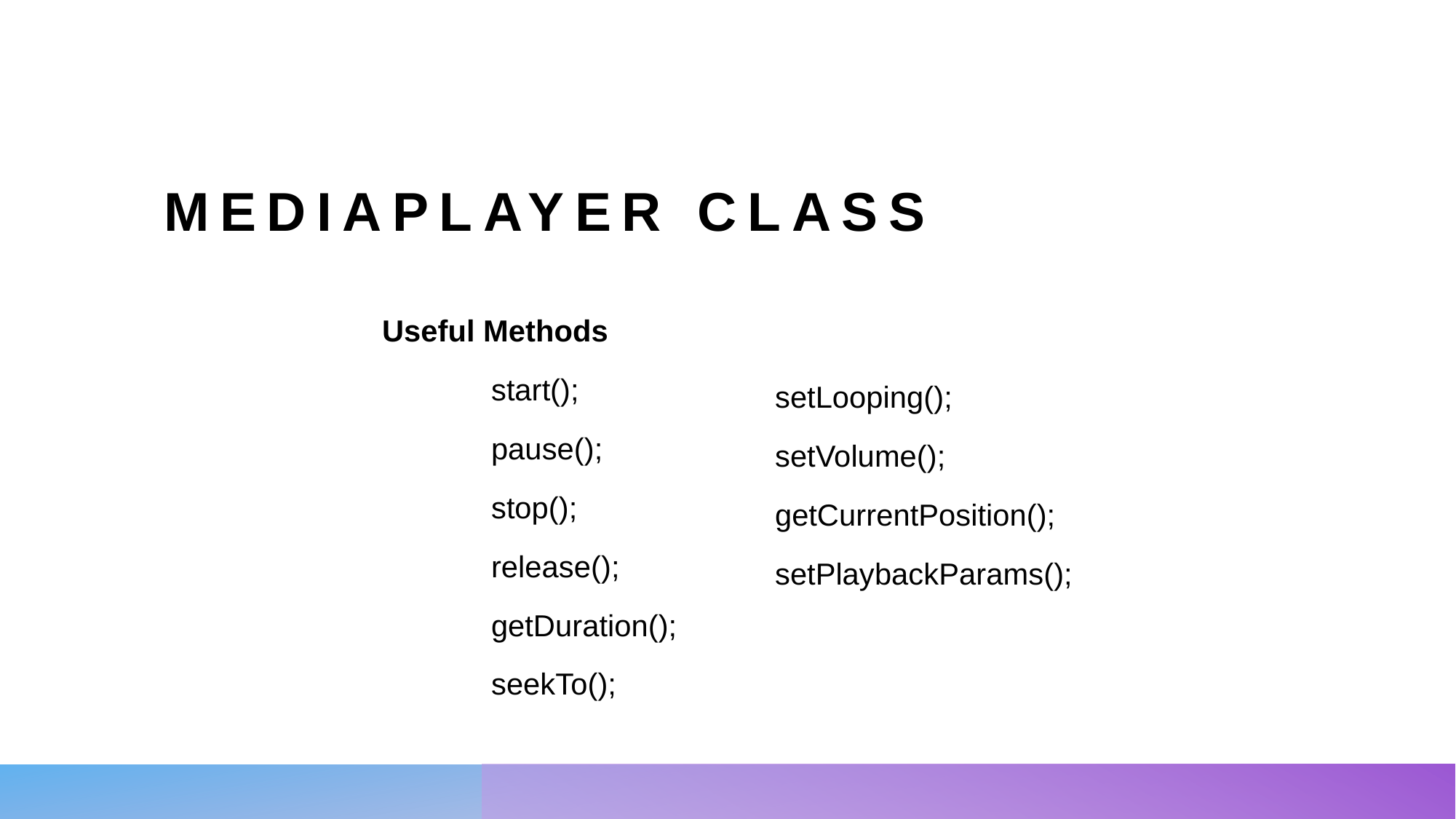

# MediaPlayer Class

		Useful Methods
			start();
			pause();
			stop();
			release();
			getDuration();
			seekTo();

setLooping();
setVolume();
getCurrentPosition();
setPlaybackParams();